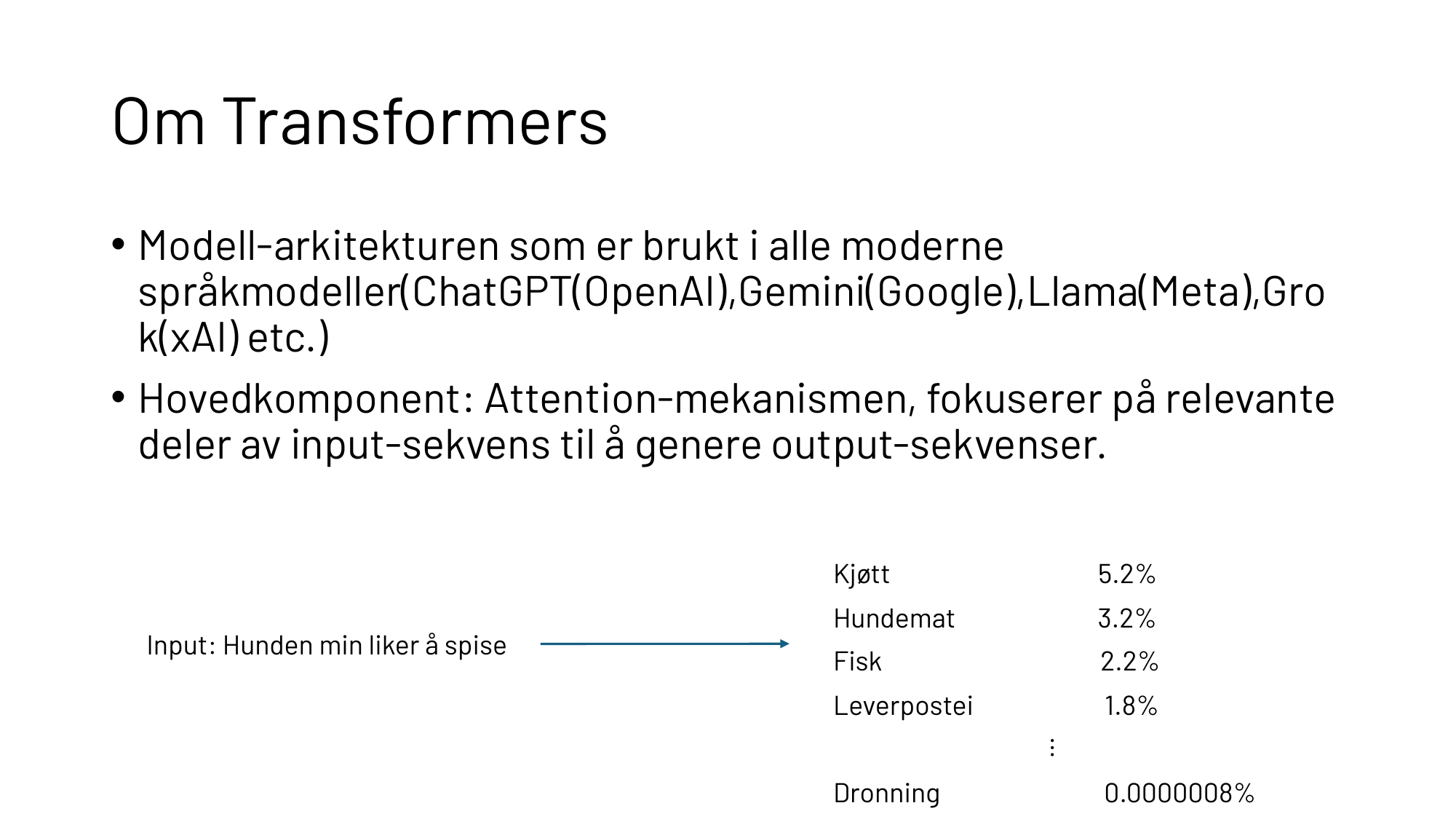

# Om Transformers
Modell-arkitekturen som er brukt i alle moderne språkmodeller(ChatGPT(OpenAI),Gemini(Google),Llama(Meta),Grok(xAI) etc.)
Hovedkomponent: Attention-mekanismen, fokuserer på relevante deler av input-sekvens til å genere output-sekvenser.

Kjøtt                                      5.2%
Hundemat                          3.2%
Fisk                                        2.2%
Leverpostei                        1.8%
…
Dronning                              0.0000008%
Input: Hunden min liker å spise